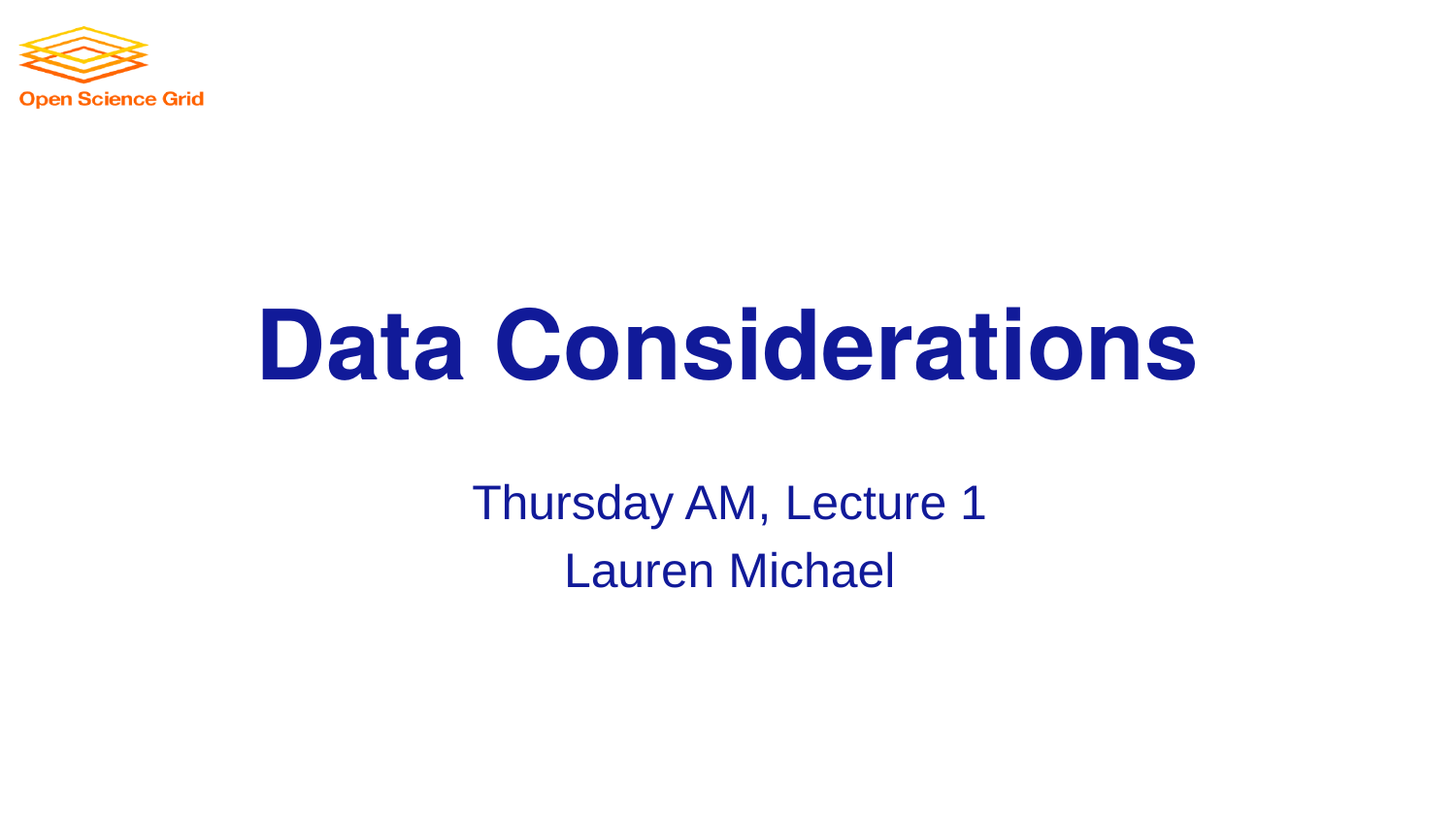

# Data Considerations
Thursday AM, Lecture 1
Lauren Michael